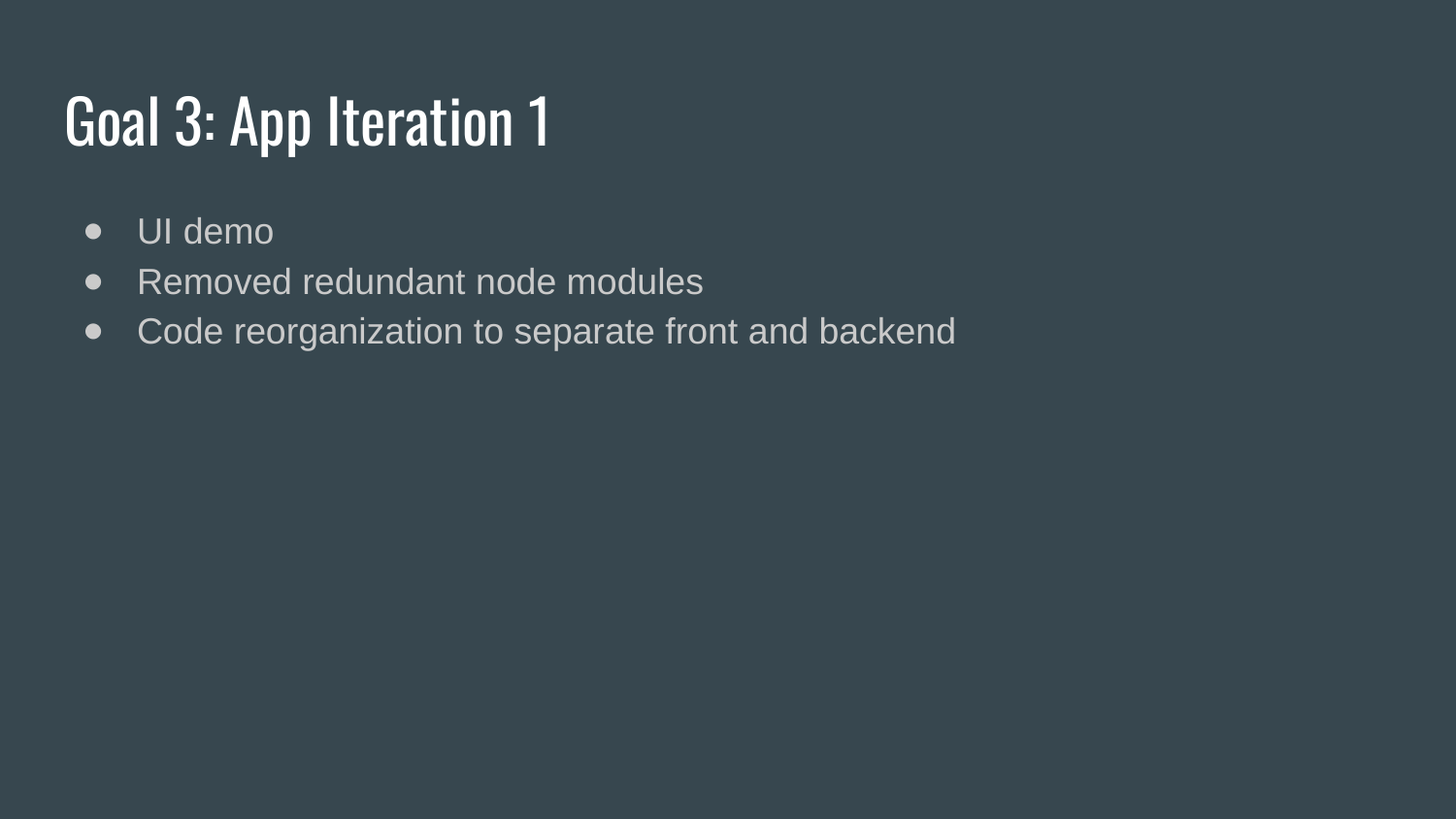

# Goal 3: App Iteration 1
UI demo
Removed redundant node modules
Code reorganization to separate front and backend